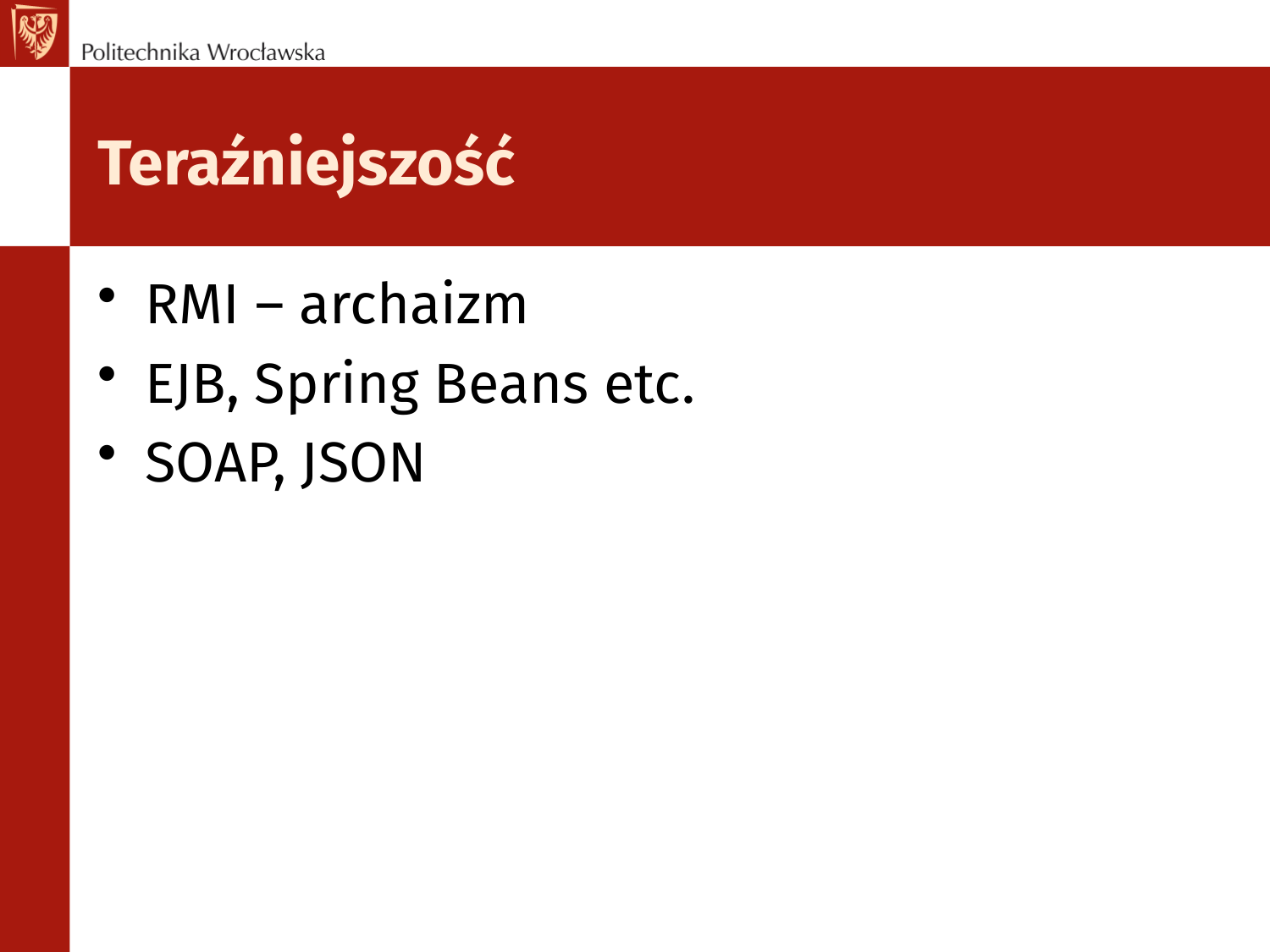

# Teraźniejszość
RMI – archaizm
EJB, Spring Beans etc.
SOAP, JSON